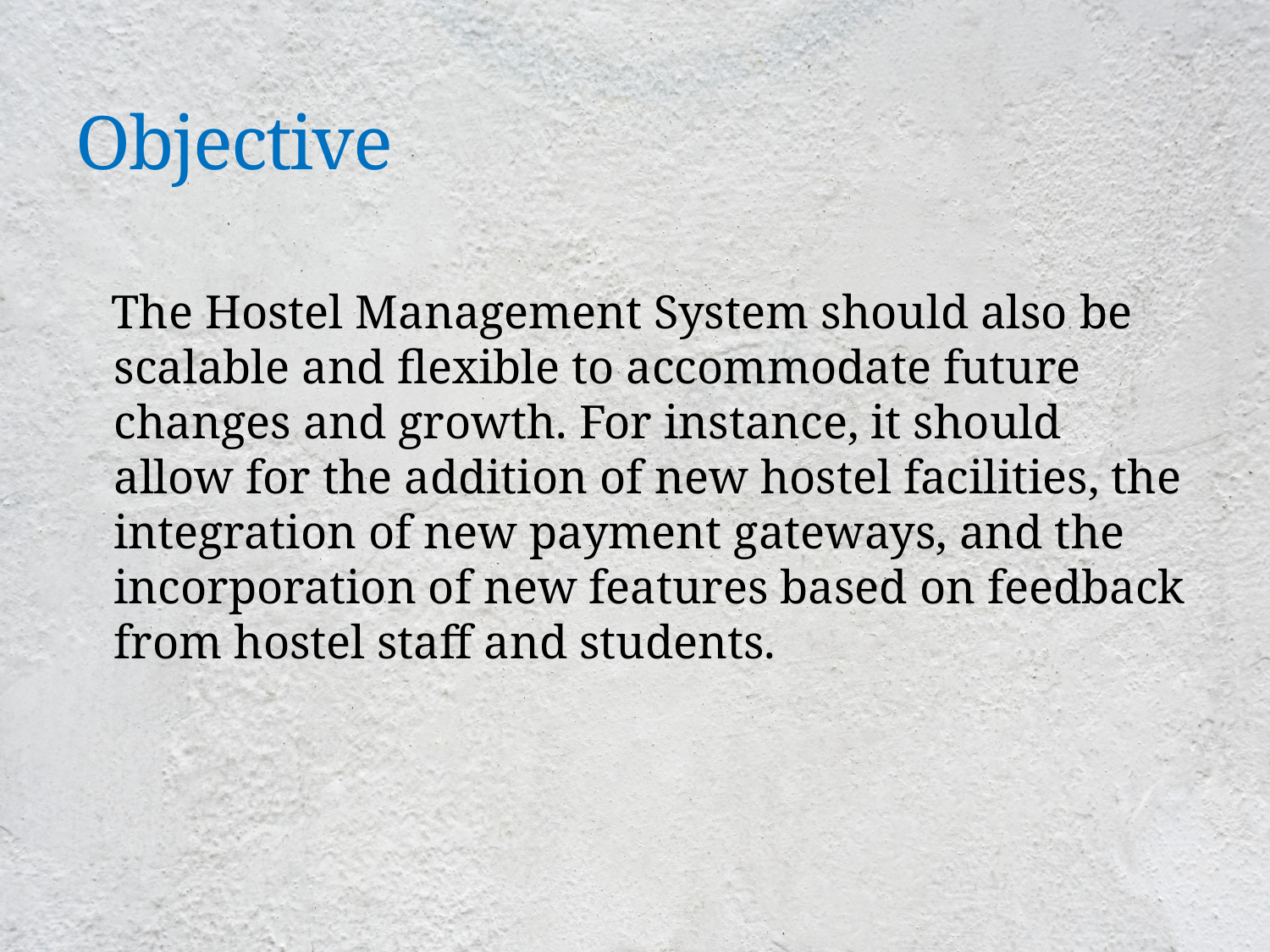

# Objective

   The Hostel Management System should also be scalable and flexible to accommodate future changes and growth. For instance, it should allow for the addition of new hostel facilities, the integration of new payment gateways, and the incorporation of new features based on feedback from hostel staff and students.